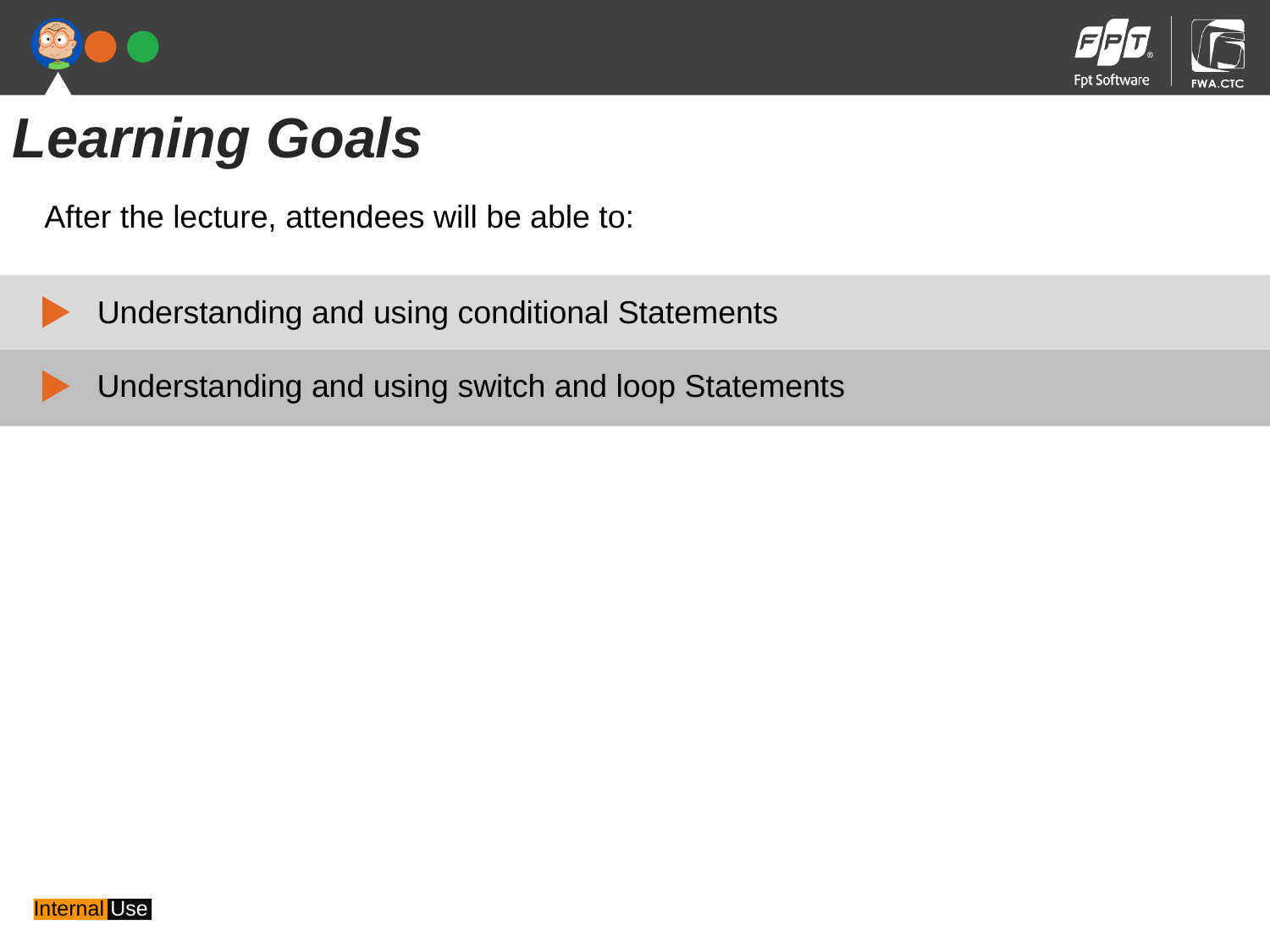

Learning Goals
After the lecture, attendees will be able to:

Understanding and using conditional Statements

Understanding and using switch and loop Statements